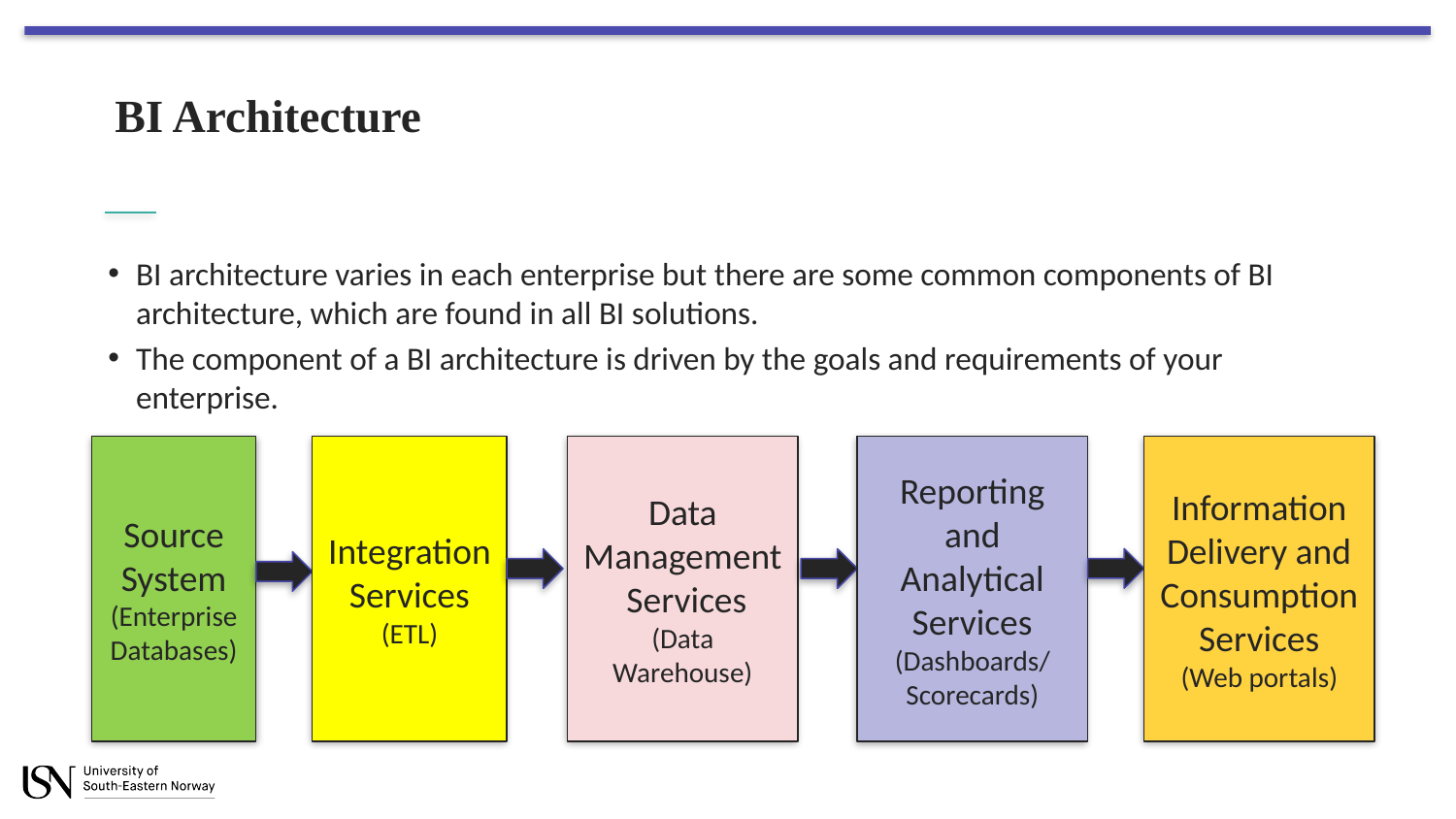

# BI Architecture
BI architecture varies in each enterprise but there are some common components of BI architecture, which are found in all BI solutions.
The component of a BI architecture is driven by the goals and requirements of your enterprise.

Source System
(Enterprise Databases)
Integration Services
(ETL)
Data
Management  Services
(Data Warehouse)
Information Delivery and Consumption Services
(Web portals)
Reporting and Analytical Services
(Dashboards/ Scorecards)